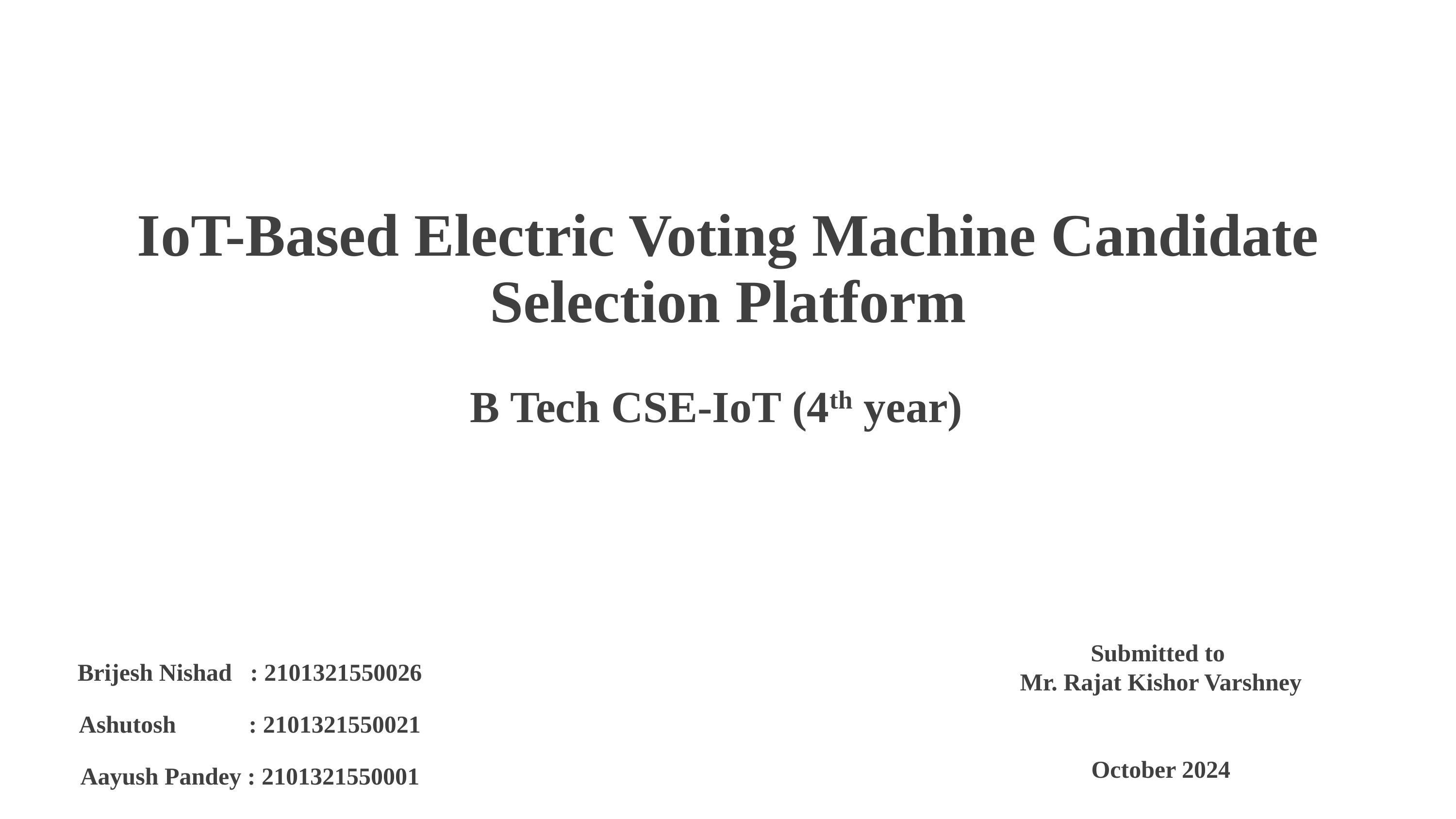

IoT-Based Electric Voting Machine Candidate Selection Platform
B Tech CSE-IoT (4th year)
Brijesh Nishad   : 2101321550026
Ashutosh            : 2101321550021
Aayush Pandey : 2101321550001

Submitted to
Mr. Rajat Kishor Varshney

October 2024